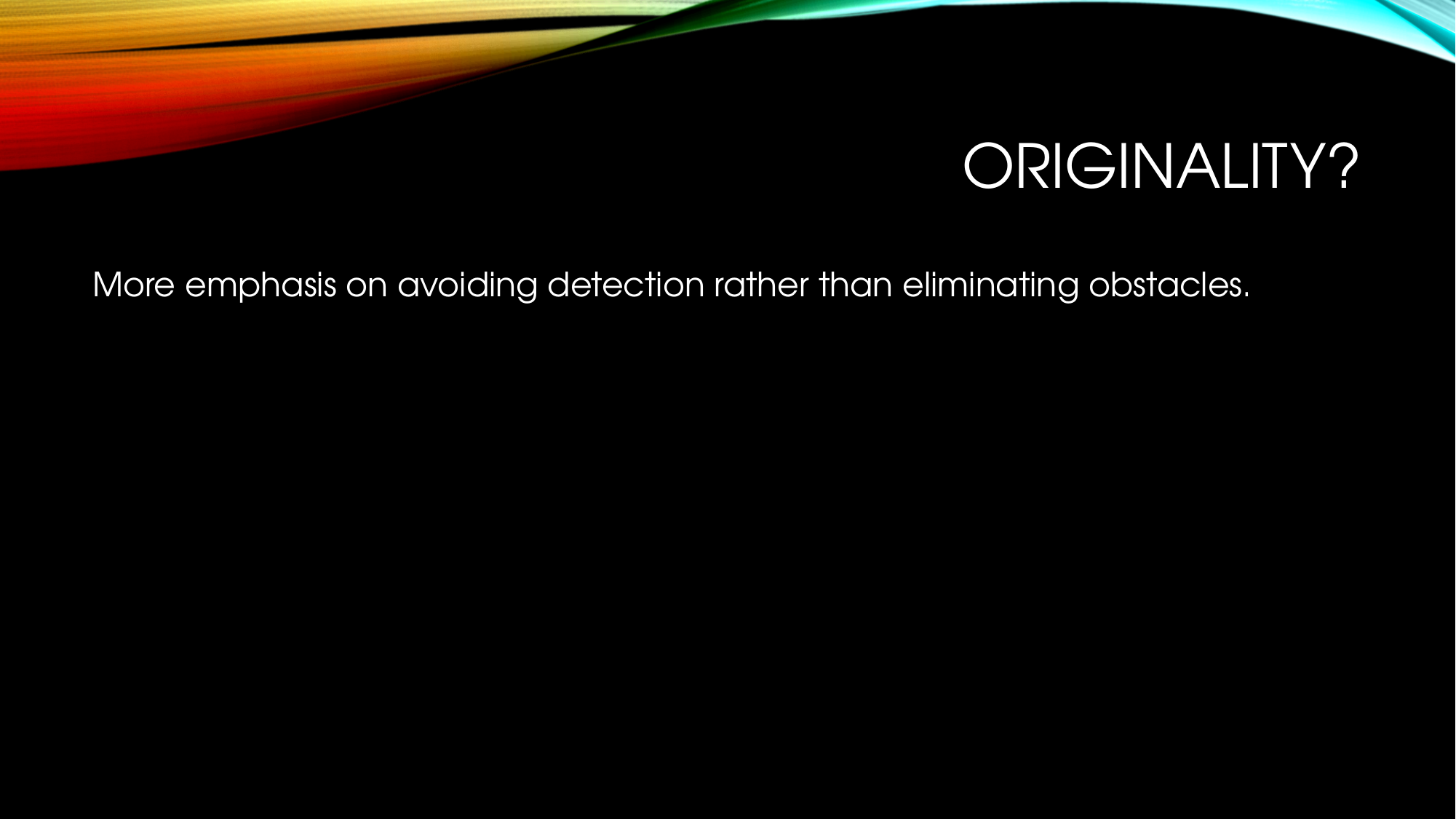

# Originality?
More emphasis on avoiding detection rather than eliminating obstacles.